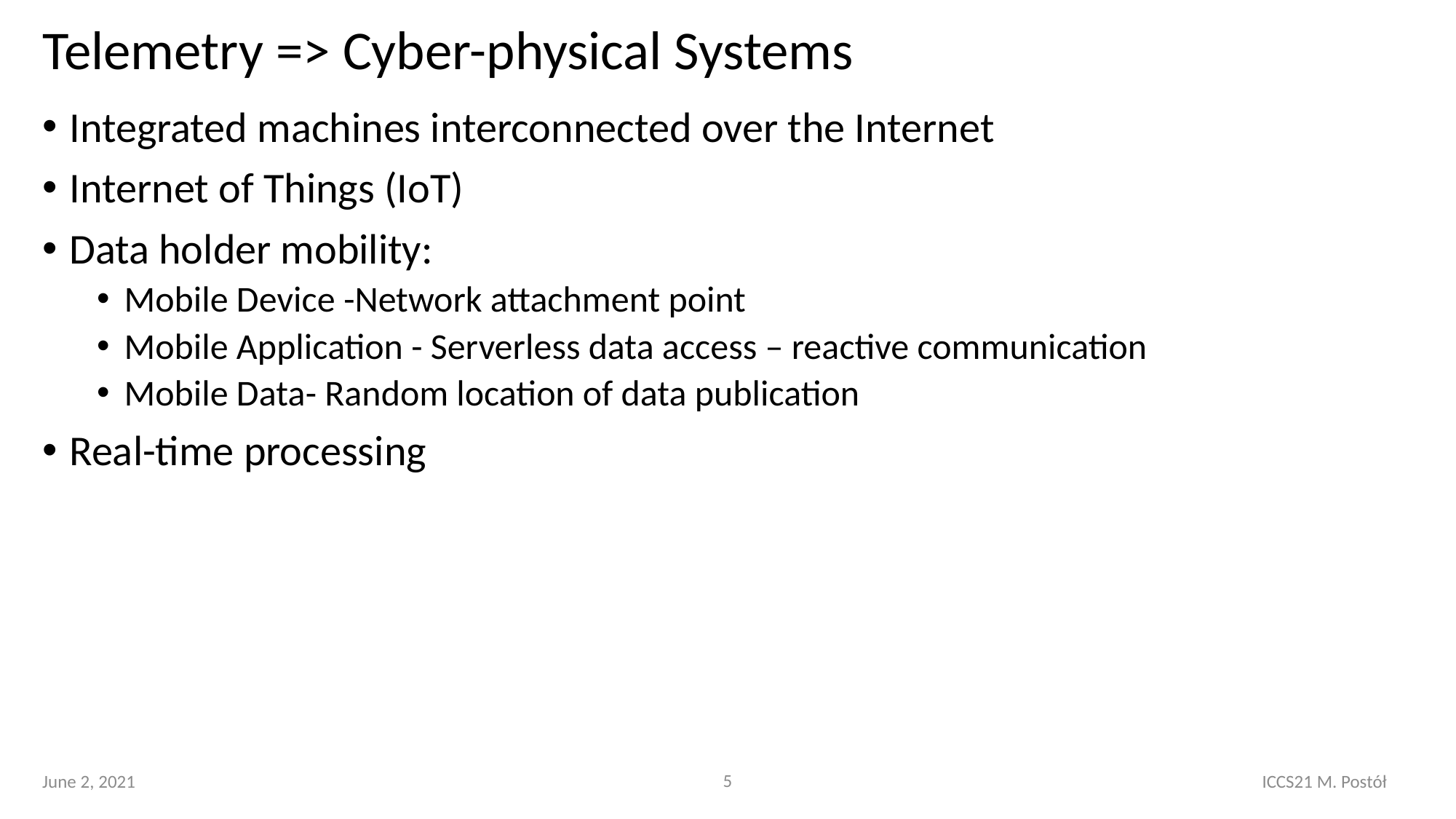

# Telemetry => Cyber-physical Systems
Integrated machines interconnected over the Internet
Internet of Things (IoT)
Data holder mobility:
Mobile Device -Network attachment point
Mobile Application - Serverless data access – reactive communication
Mobile Data- Random location of data publication
Real-time processing
June 2, 2021
ICCS21 M. Postół